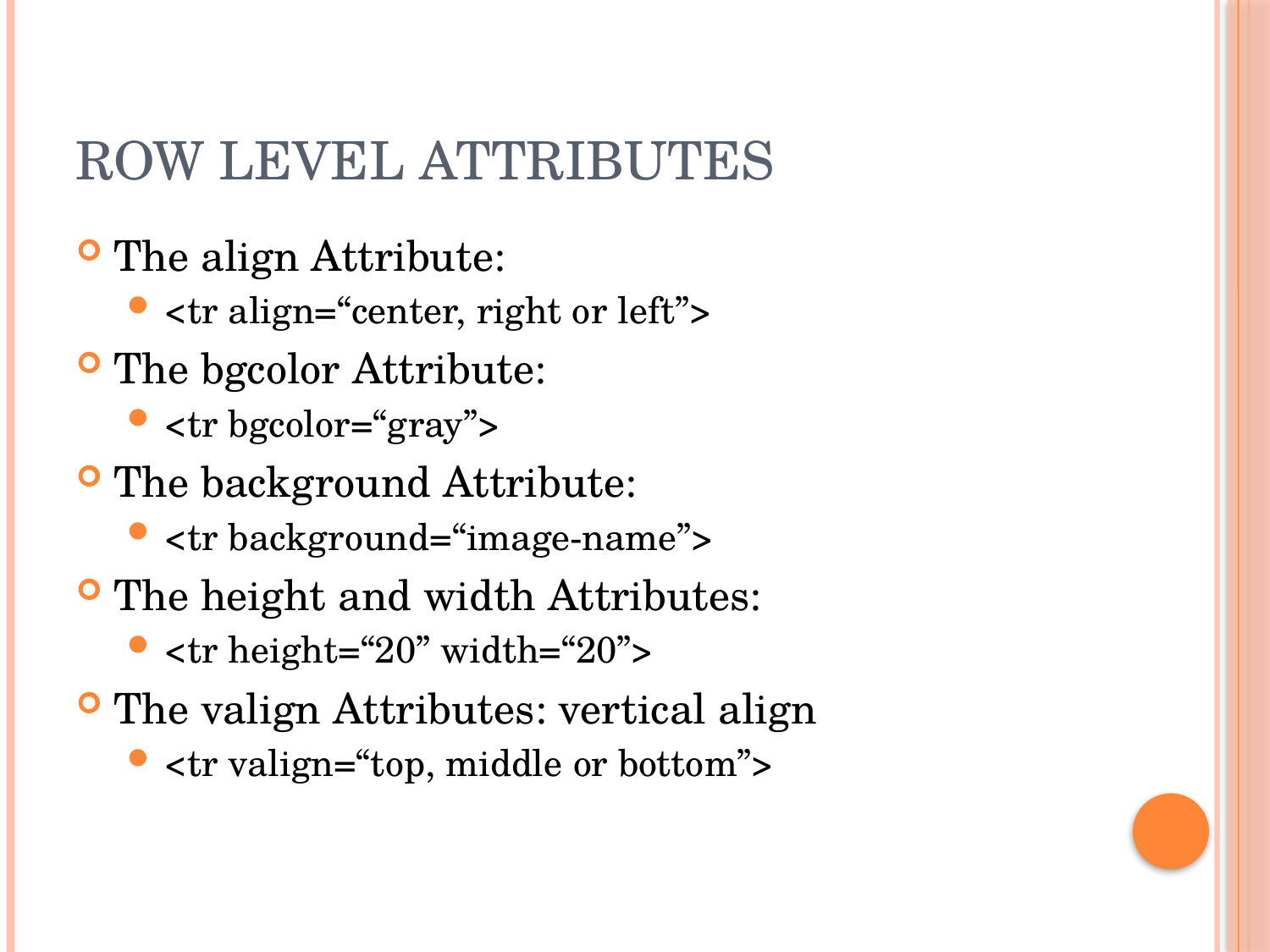

# Row level attributes
The align Attribute:
<tr align=“center, right or left”>
The bgcolor Attribute:
<tr bgcolor=“gray”>
The background Attribute:
<tr background=“image-name”>
The height and width Attributes:
<tr height=“20” width=“20”>
The valign Attributes: vertical align
<tr valign=“top, middle or bottom”>